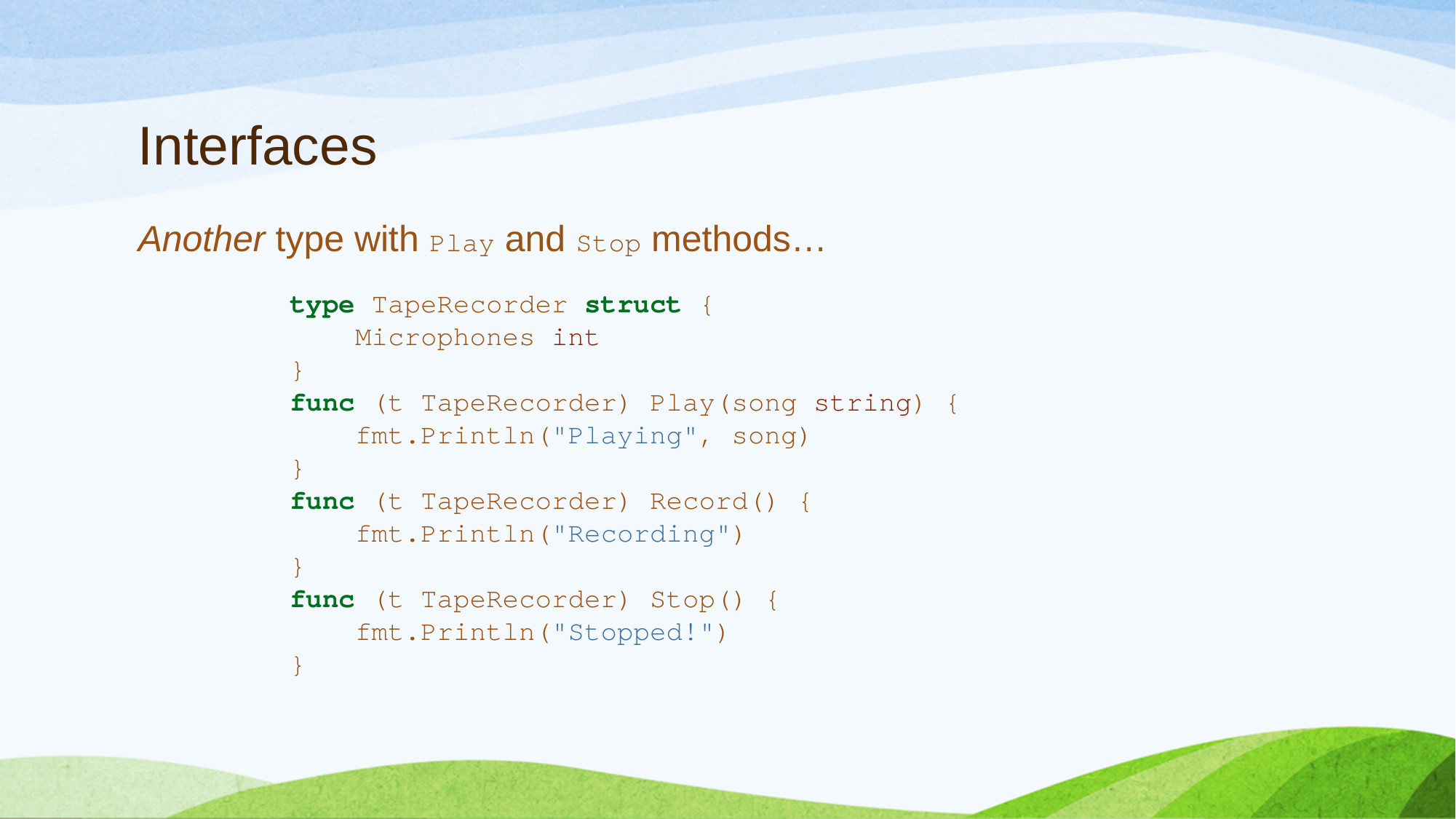

# Interfaces
Another type with Play and Stop methods…
type TapeRecorder struct {
    Microphones int
}
func (t TapeRecorder) Play(song string) {
    fmt.Println("Playing", song)
}
func (t TapeRecorder) Record() {
    fmt.Println("Recording")
}
func (t TapeRecorder) Stop() {
    fmt.Println("Stopped!")
}